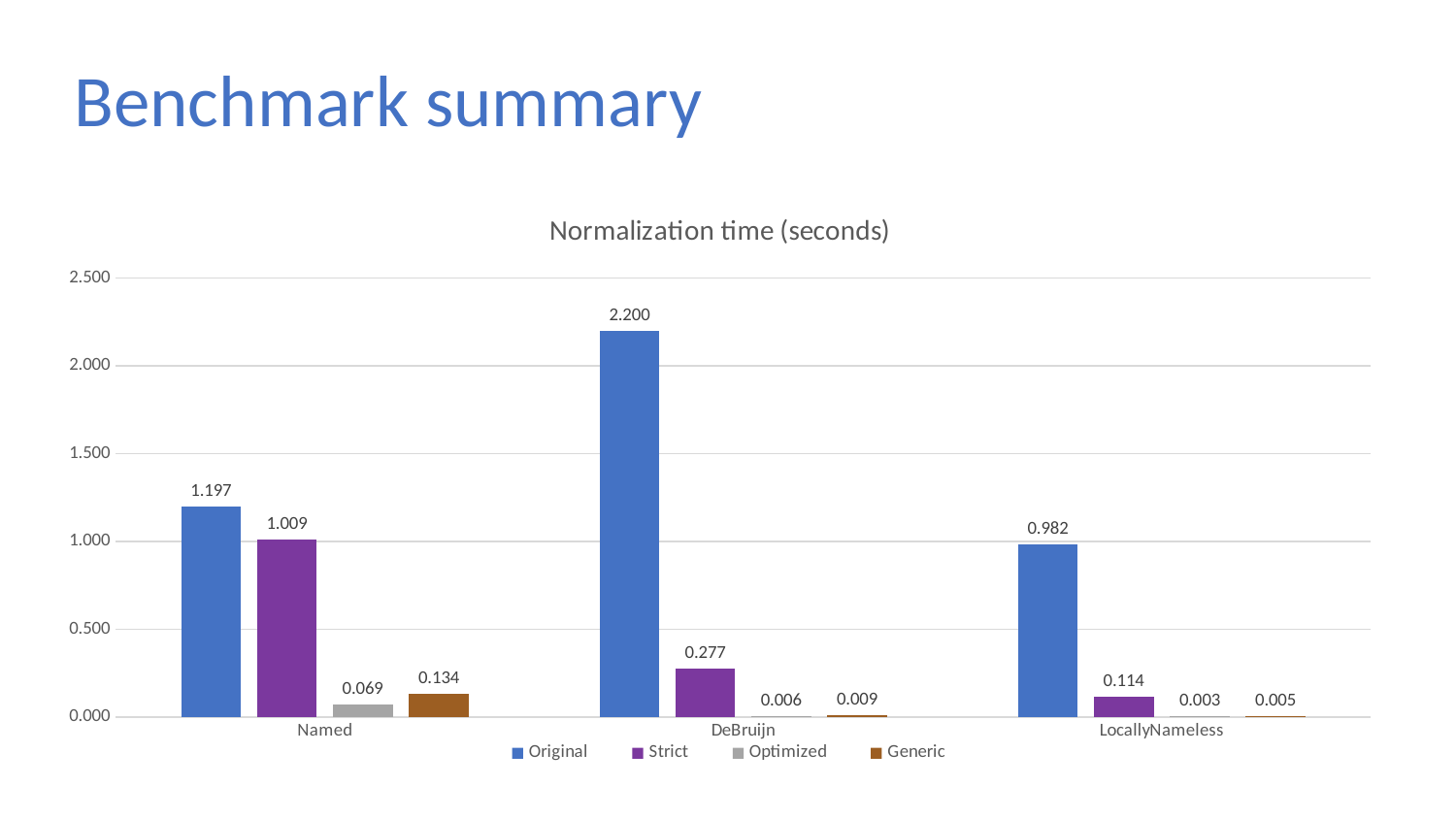

# Benchmark summary

### Chart: Normalization time (seconds)

| Category | Original | Strict | Optimized | Generic |
|---|---|---|---|---|
| Named | 1.19665243246102 | 1.00924967006843 | 0.0689475093871633 | 0.134063620758379 |
| DeBruijn | 2.19978748604444 | 0.276809407359299 | 0.00624561565655794 | 0.00864739176591043 |
| LocallyNameless | 0.982064484064418 | 0.114418391641586 | 0.00279045794487684 | 0.00481253688401278 |